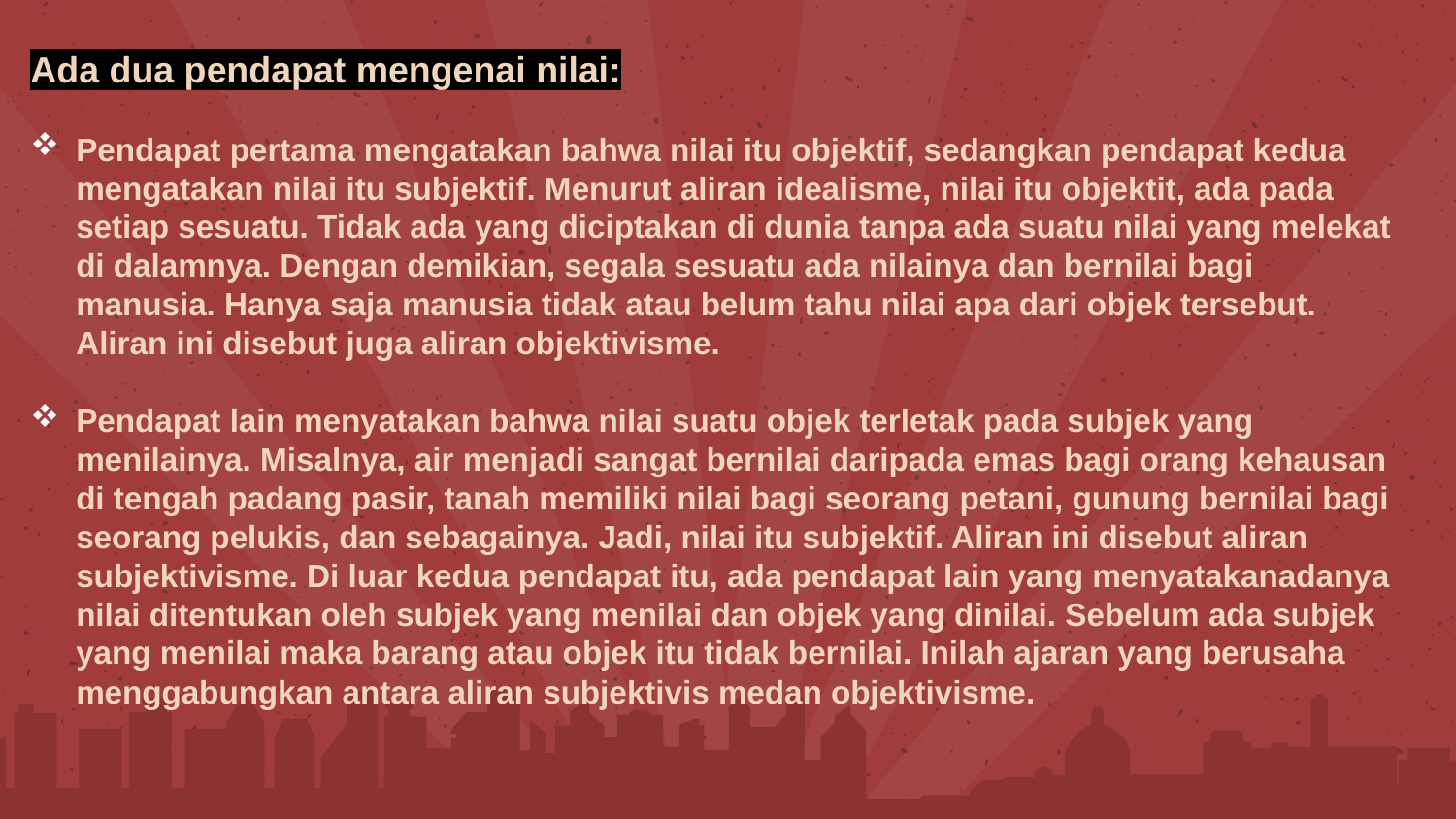

Ada dua pendapat mengenai nilai:

Pendapat pertama mengatakan bahwa nilai itu objektif, sedangkan pendapat kedua mengatakan nilai itu subjektif. Menurut aliran idealisme, nilai itu objektit, ada pada setiap sesuatu. Tidak ada yang diciptakan di dunia tanpa ada suatu nilai yang melekat di dalamnya. Dengan demikian, segala sesuatu ada nilainya dan bernilai bagi manusia. Hanya saja manusia tidak atau belum tahu nilai apa dari objek tersebut. Aliran ini disebut juga aliran objektivisme.

Pendapat lain menyatakan bahwa nilai suatu objek terletak pada subjek yang menilainya. Misalnya, air menjadi sangat bernilai daripada emas bagi orang kehausan di tengah padang pasir, tanah memiliki nilai bagi seorang petani, gunung bernilai bagi seorang pelukis, dan sebagainya. Jadi, nilai itu subjektif. Aliran ini disebut aliran subjektivisme. Di luar kedua pendapat itu, ada pendapat lain yang menyatakanadanya nilai ditentukan oleh subjek yang menilai dan objek yang dinilai. Sebelum ada subjek yang menilai maka barang atau objek itu tidak bernilai. Inilah ajaran yang berusaha menggabungkan antara aliran subjektivis medan objektivisme.